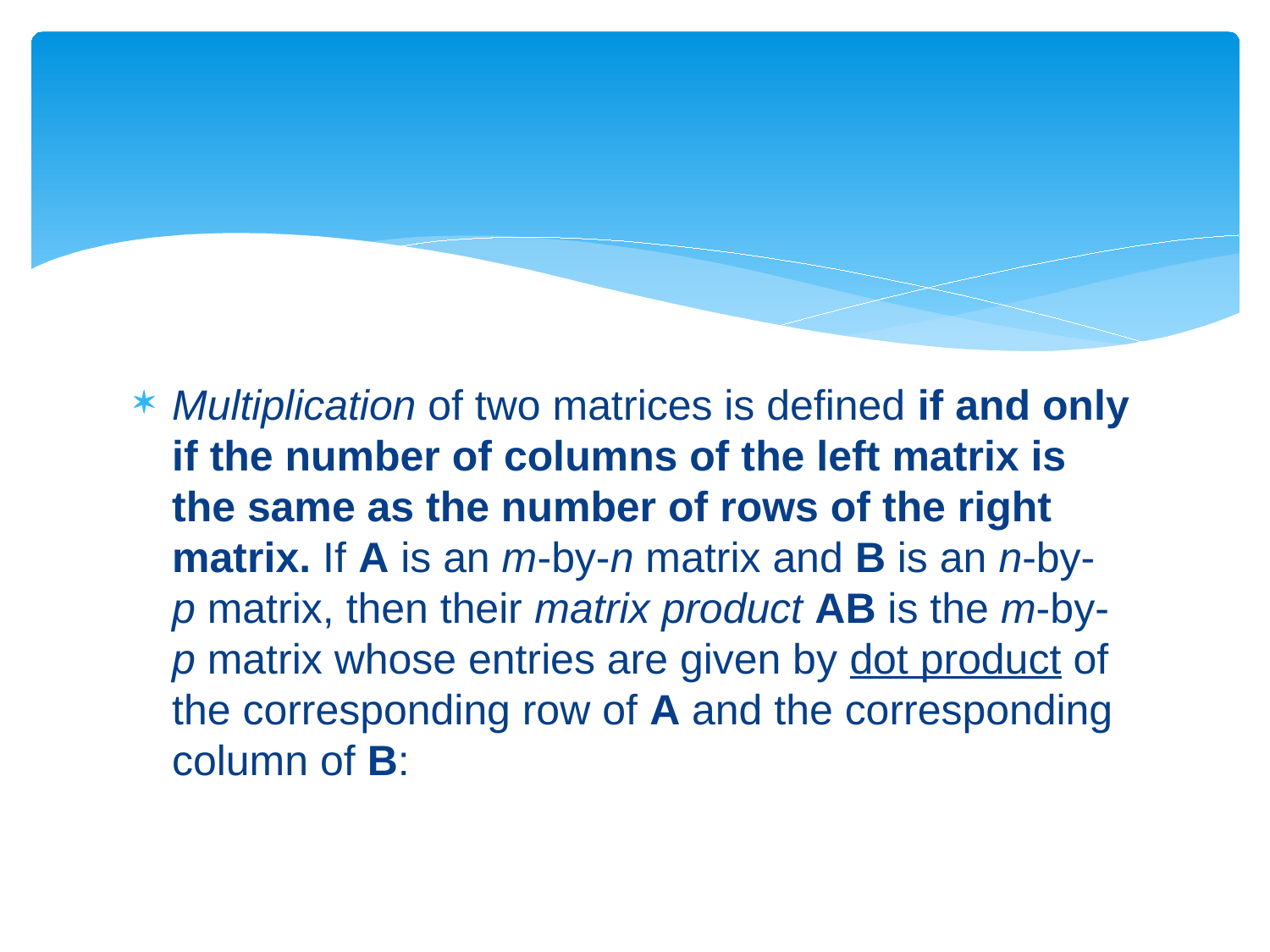

#
Multiplication of two matrices is defined if and only if the number of columns of the left matrix is the same as the number of rows of the right matrix. If A is an m-by-n matrix and B is an n-by-p matrix, then their matrix product AB is the m-by-p matrix whose entries are given by dot product of the corresponding row of A and the corresponding column of B: